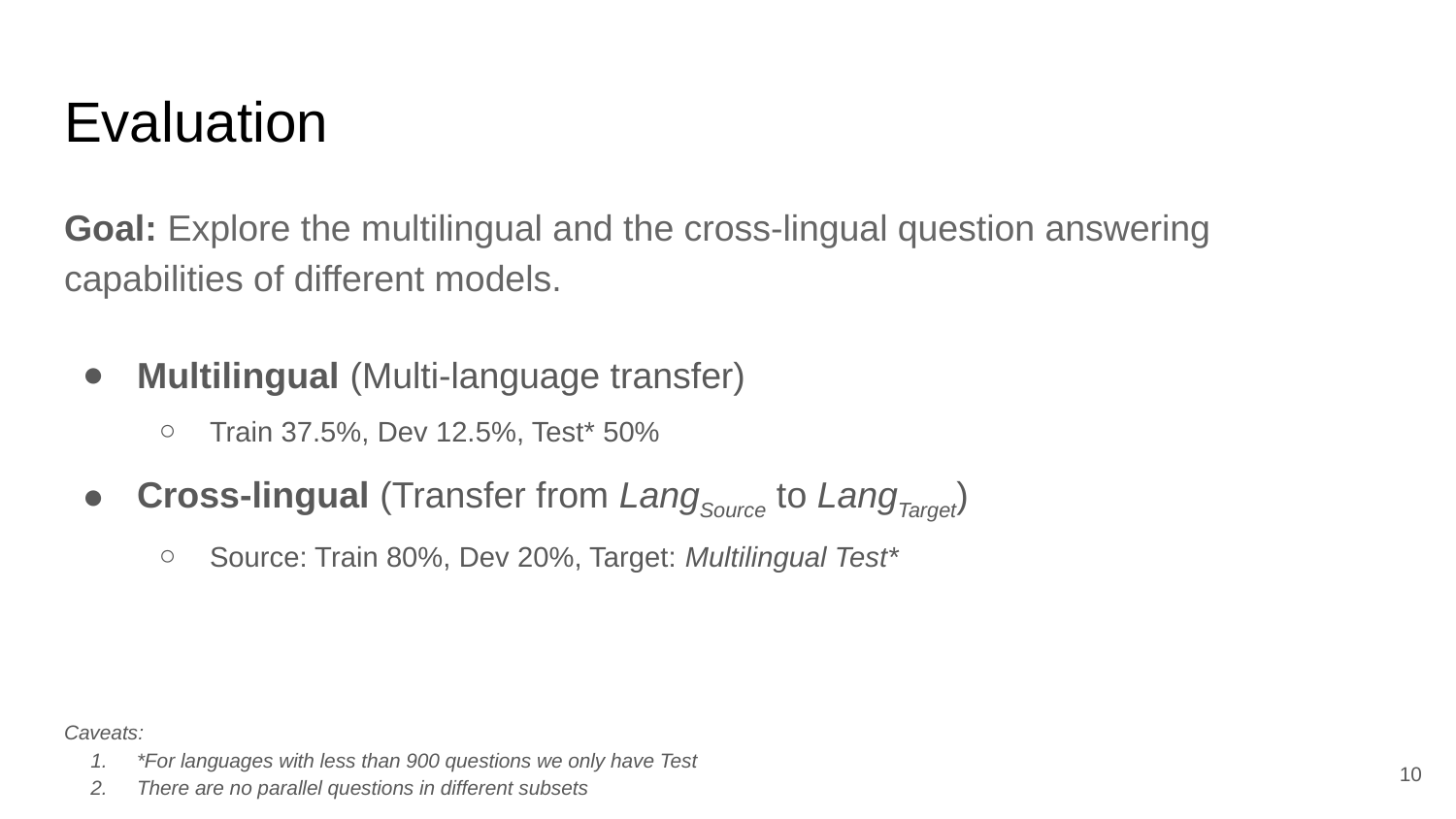

# Evaluation
Goal: Explore the multilingual and the cross-lingual question answering capabilities of different models.
Multilingual (Multi-language transfer)
Train 37.5%, Dev 12.5%, Test* 50%
Cross-lingual (Transfer from LangSource to LangTarget)
Source: Train 80%, Dev 20%, Target: Multilingual Test*

Caveats:
*For languages with less than 900 questions we only have Test
There are no parallel questions in different subsets
10